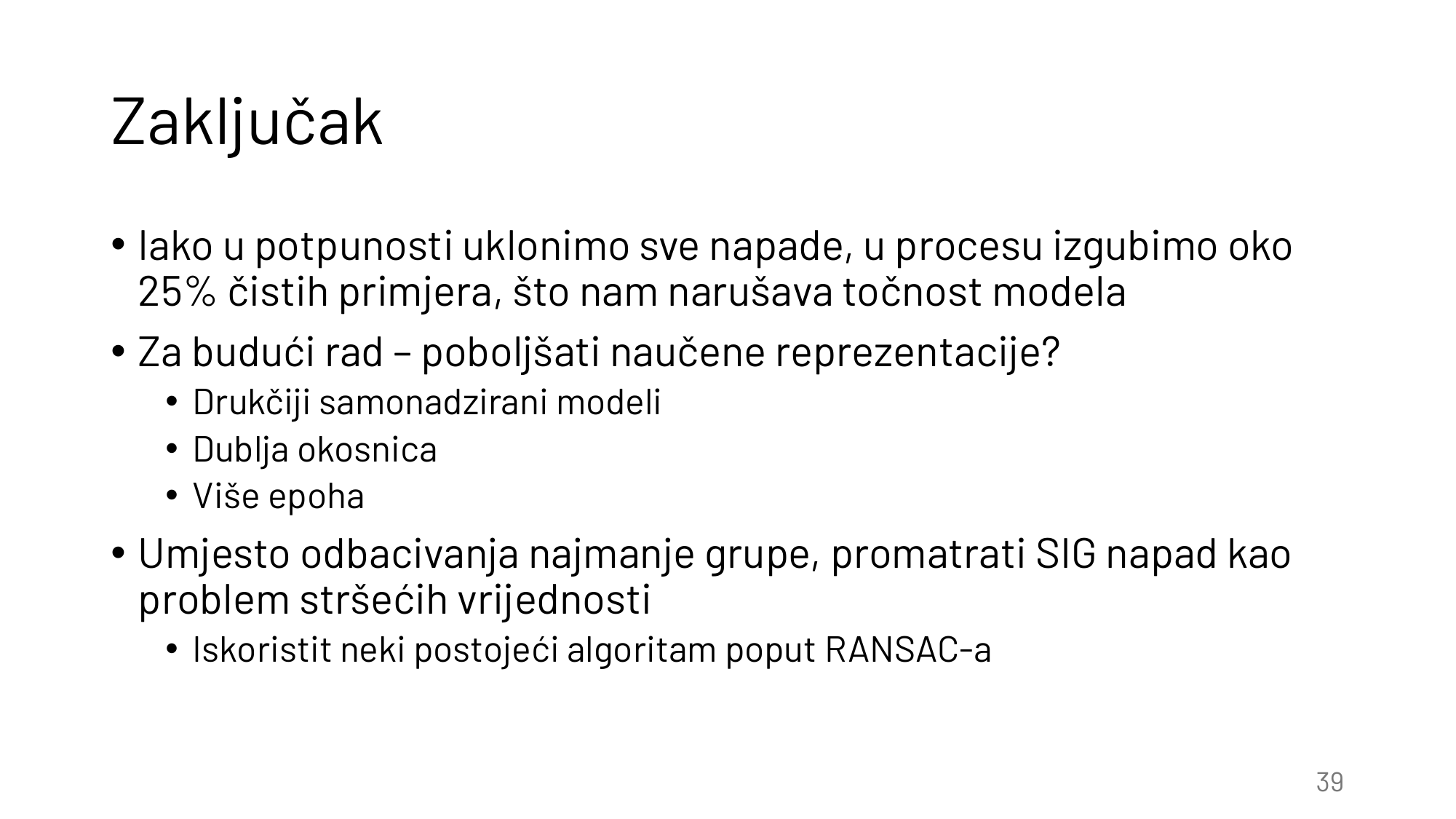

# Zaključak
Iako u potpunosti uklonimo sve napade, u procesu izgubimo oko 25% čistih primjera, što nam narušava točnost modela
Za budući rad – poboljšati naučene reprezentacije?
Drukčiji samonadzirani modeli
Dublja okosnica
Više epoha
Umjesto odbacivanja najmanje grupe, promatrati SIG napad kao problem stršećih vrijednosti
Iskoristit neki postojeći algoritam poput RANSAC-a

39